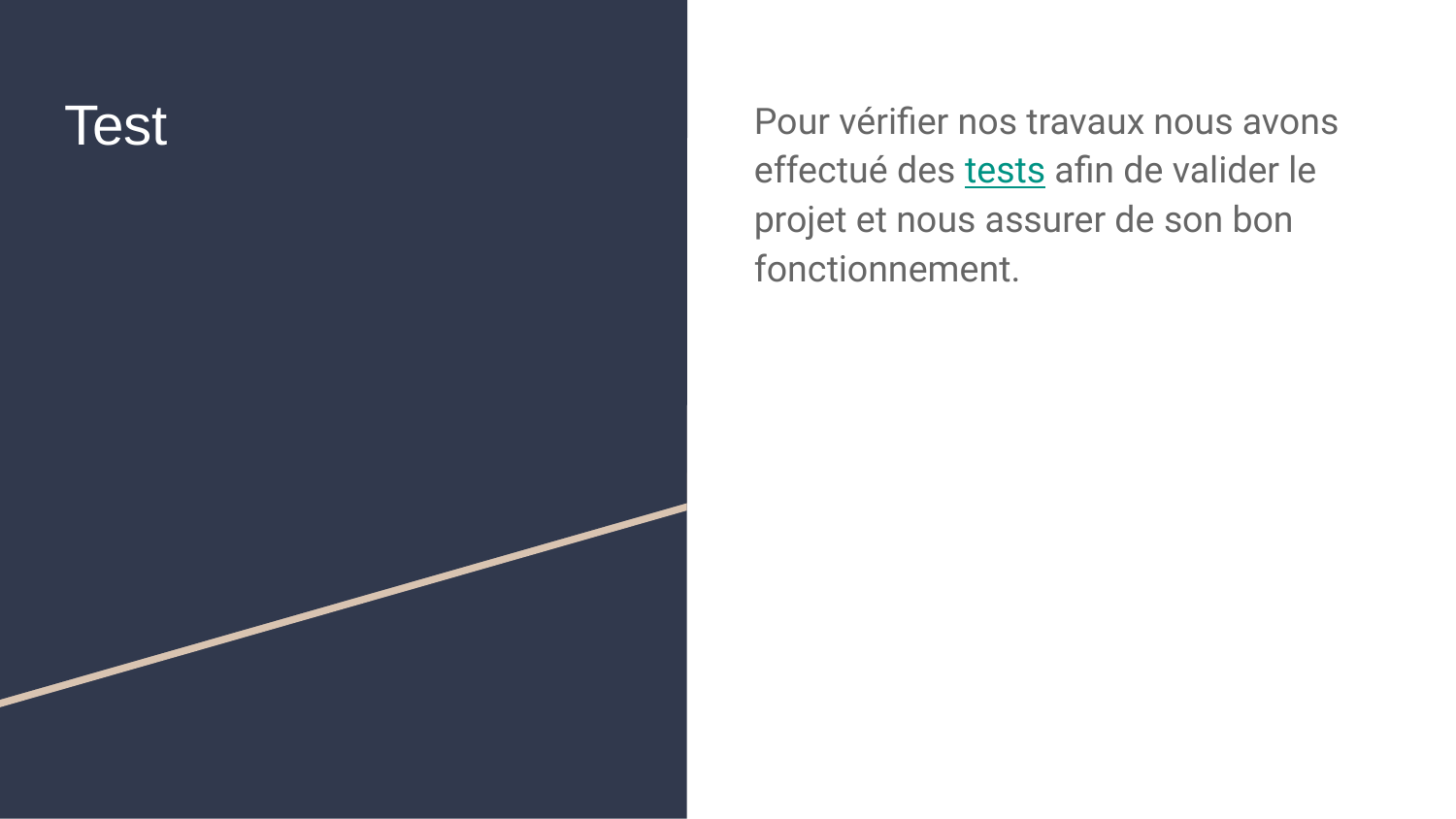

# Test
Pour vérifier nos travaux nous avons effectué des tests afin de valider le projet et nous assurer de son bon fonctionnement.